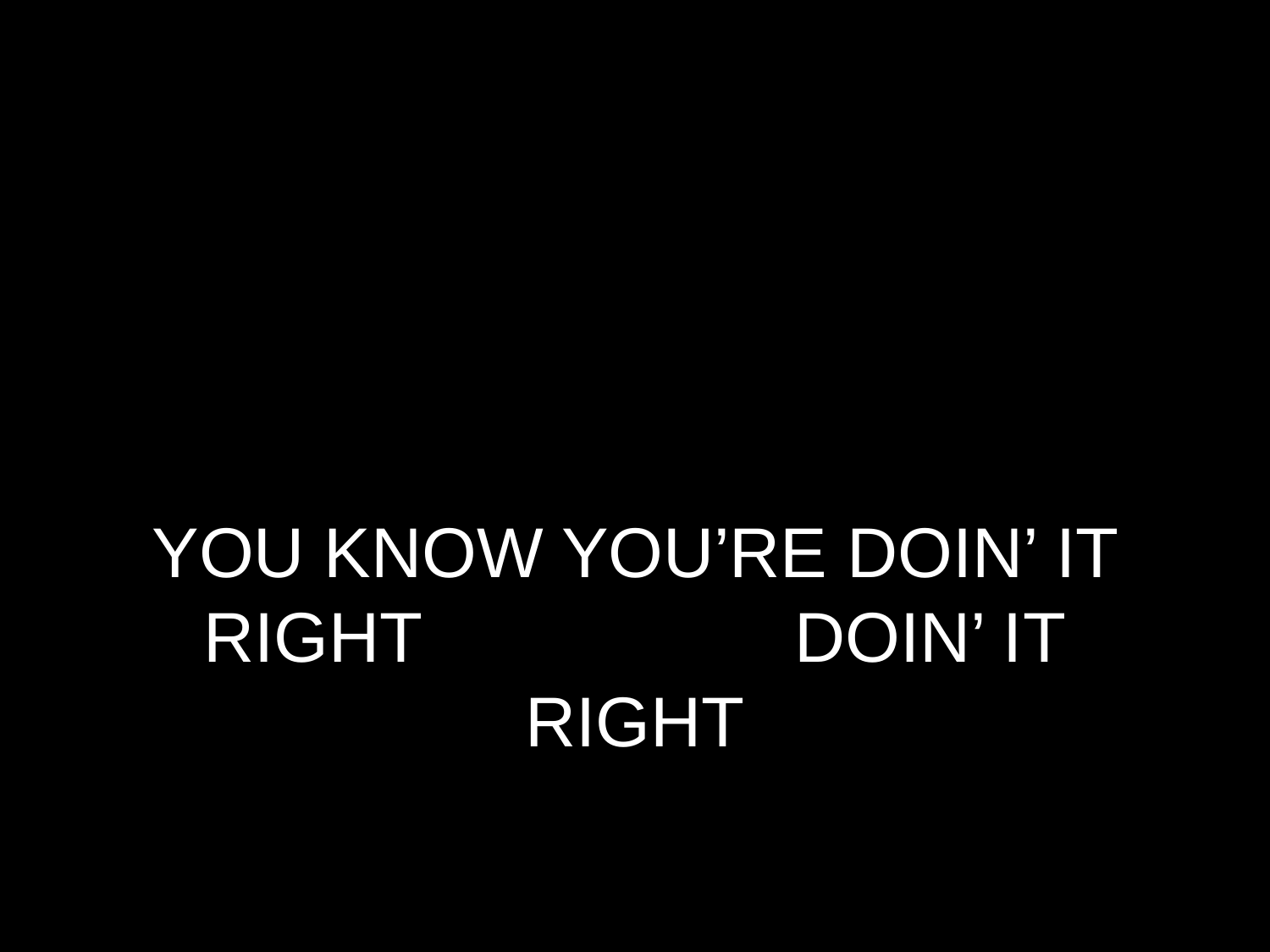

# YOU KNOW YOU’RE DOIN’ IT RIGHT                   DOIN’ IT RIGHT